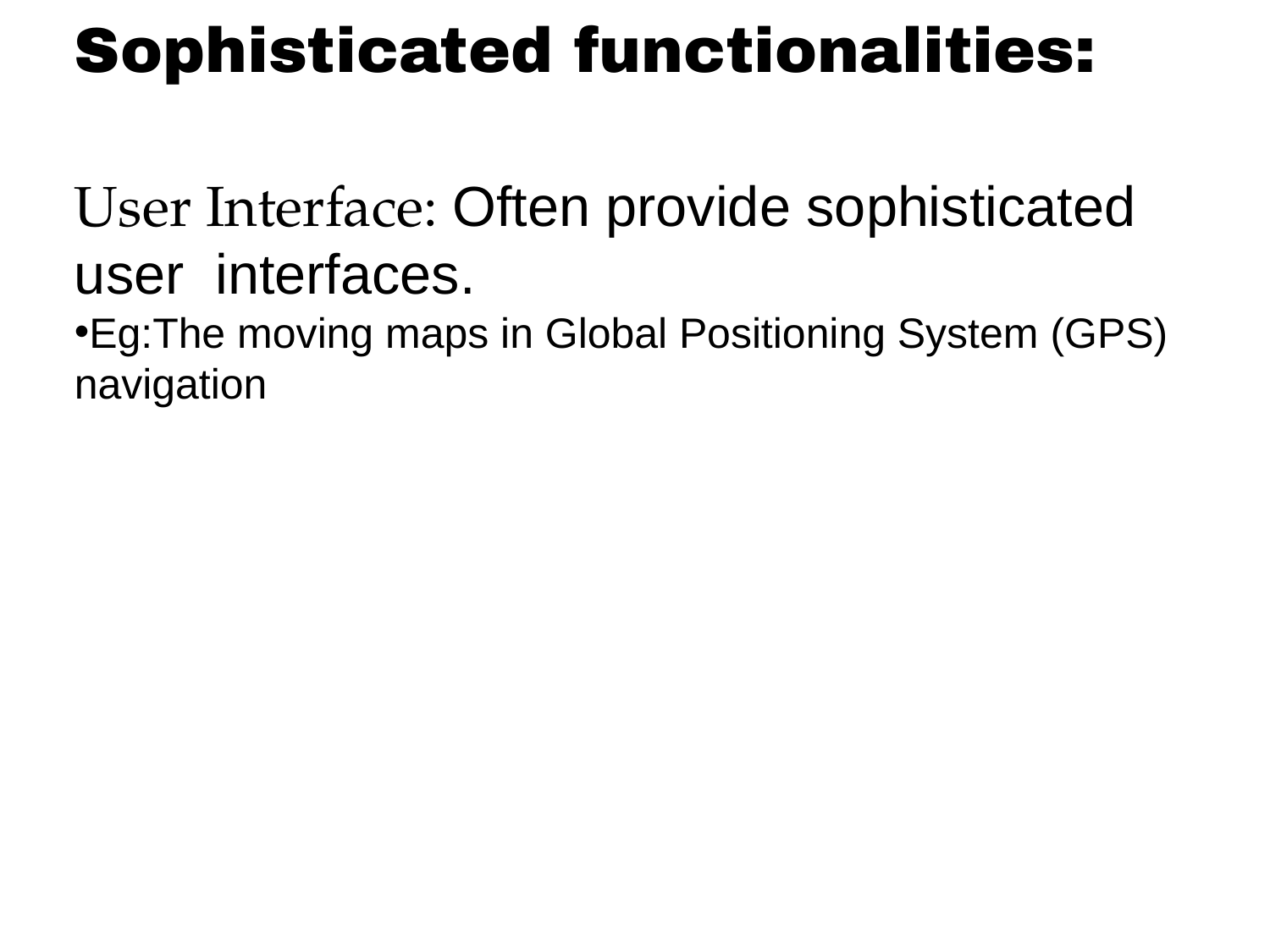

# Sophisticated functionalities:
User Interface: Often provide sophisticated user  interfaces.
Eg:The moving maps in Global Positioning System (GPS) navigation